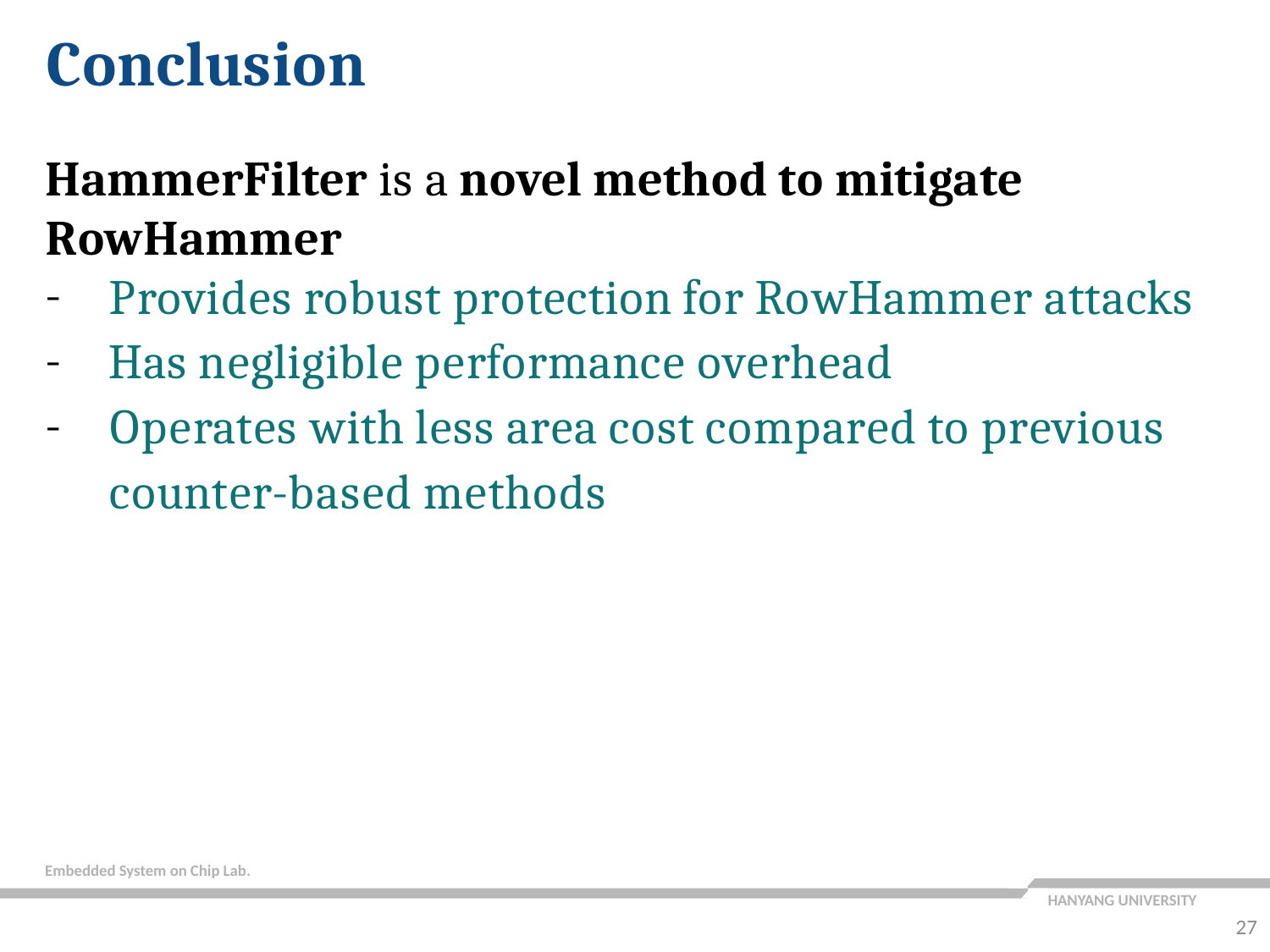

Conclusion
HammerFilter is a novel method to mitigate RowHammer
Provides robust protection for RowHammer attacks
Has negligible performance overhead
Operates with less area cost compared to previous counter-based methods
27